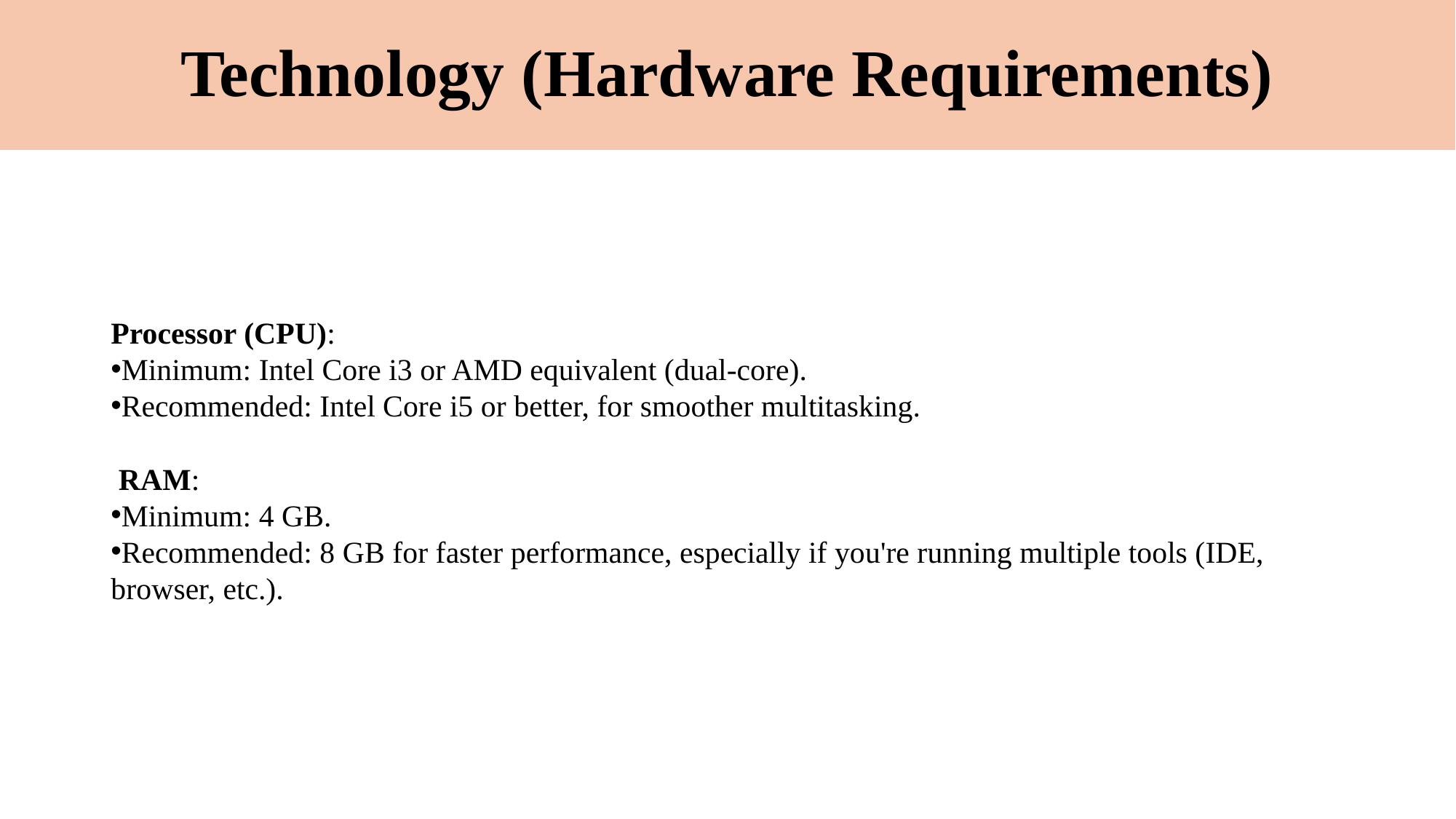

# Technology (Hardware Requirements)
Processor (CPU):
Minimum: Intel Core i3 or AMD equivalent (dual-core).
Recommended: Intel Core i5 or better, for smoother multitasking.

 RAM:
Minimum: 4 GB.
Recommended: 8 GB for faster performance, especially if you're running multiple tools (IDE, browser, etc.).